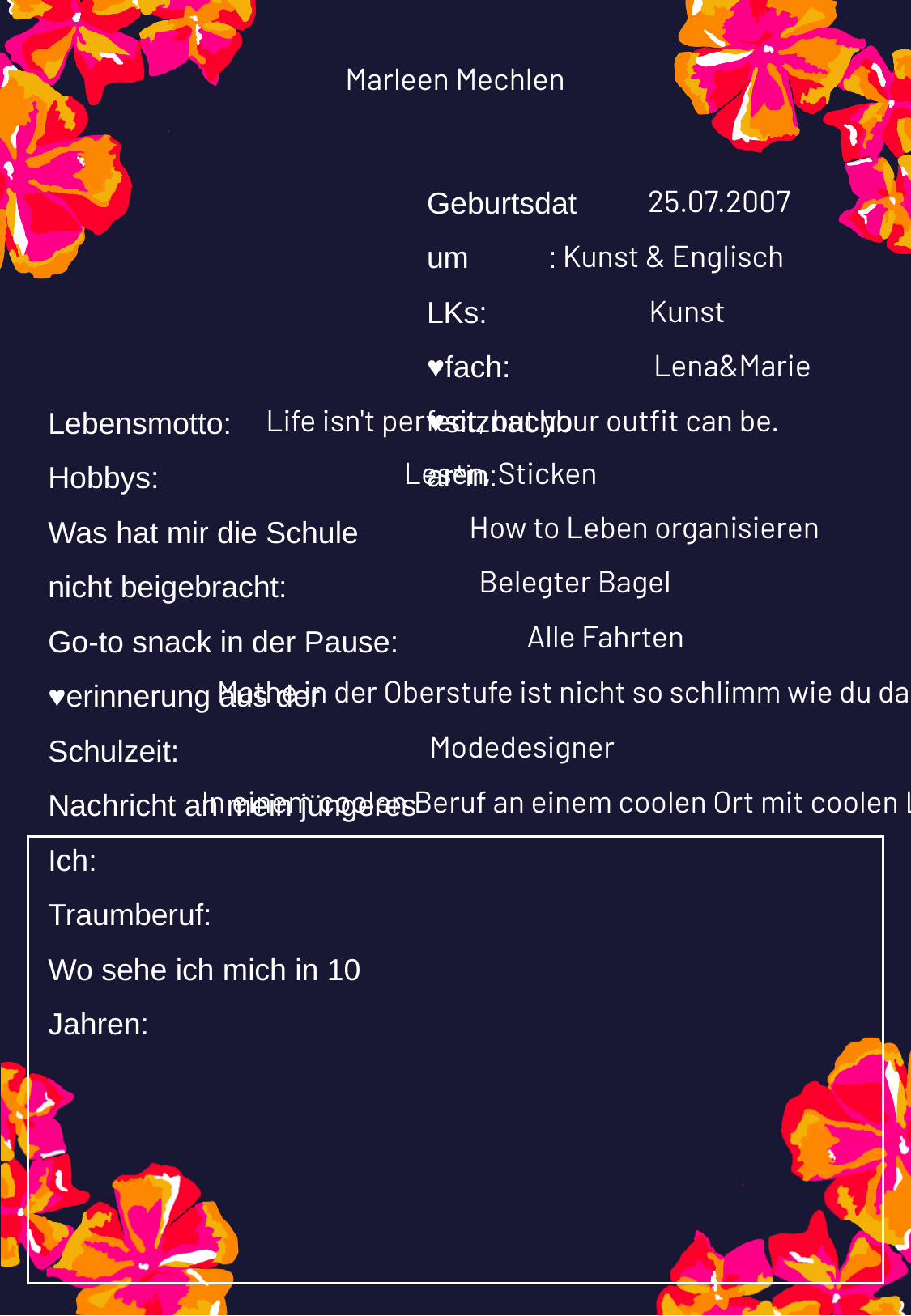

Marleen Mechlen

25.07.2007

Kunst & Englisch

Kunst

Lena&Marie

Life isn't perfect, but your outfit can be.

Lesen, Sticken

How to Leben organisieren

Belegter Bagel

Alle Fahrten

Mathe in der Oberstufe ist nicht so schlimm wie du dachtest

Modedesigner

In einem coolen Beruf an einem coolen Ort mit coolen Leuten